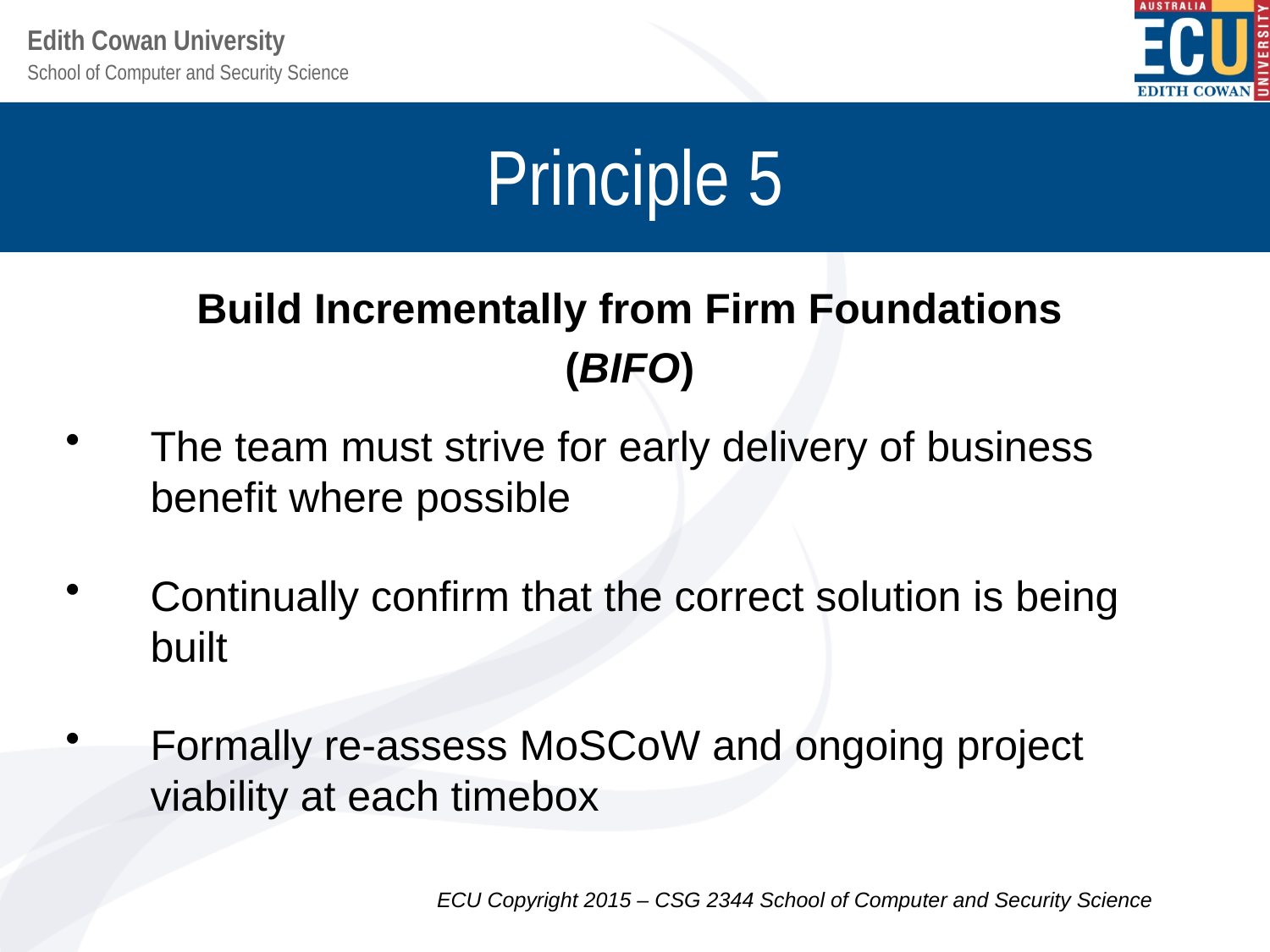

# Principle 5
Build Incrementally from Firm Foundations
(BIFO)

The team must strive for early delivery of business benefit where possible

Continually confirm that the correct solution is being built

Formally re-assess MoSCoW and ongoing project viability at each timebox
ECU Copyright 2015 – CSG 2344 School of Computer and Security Science